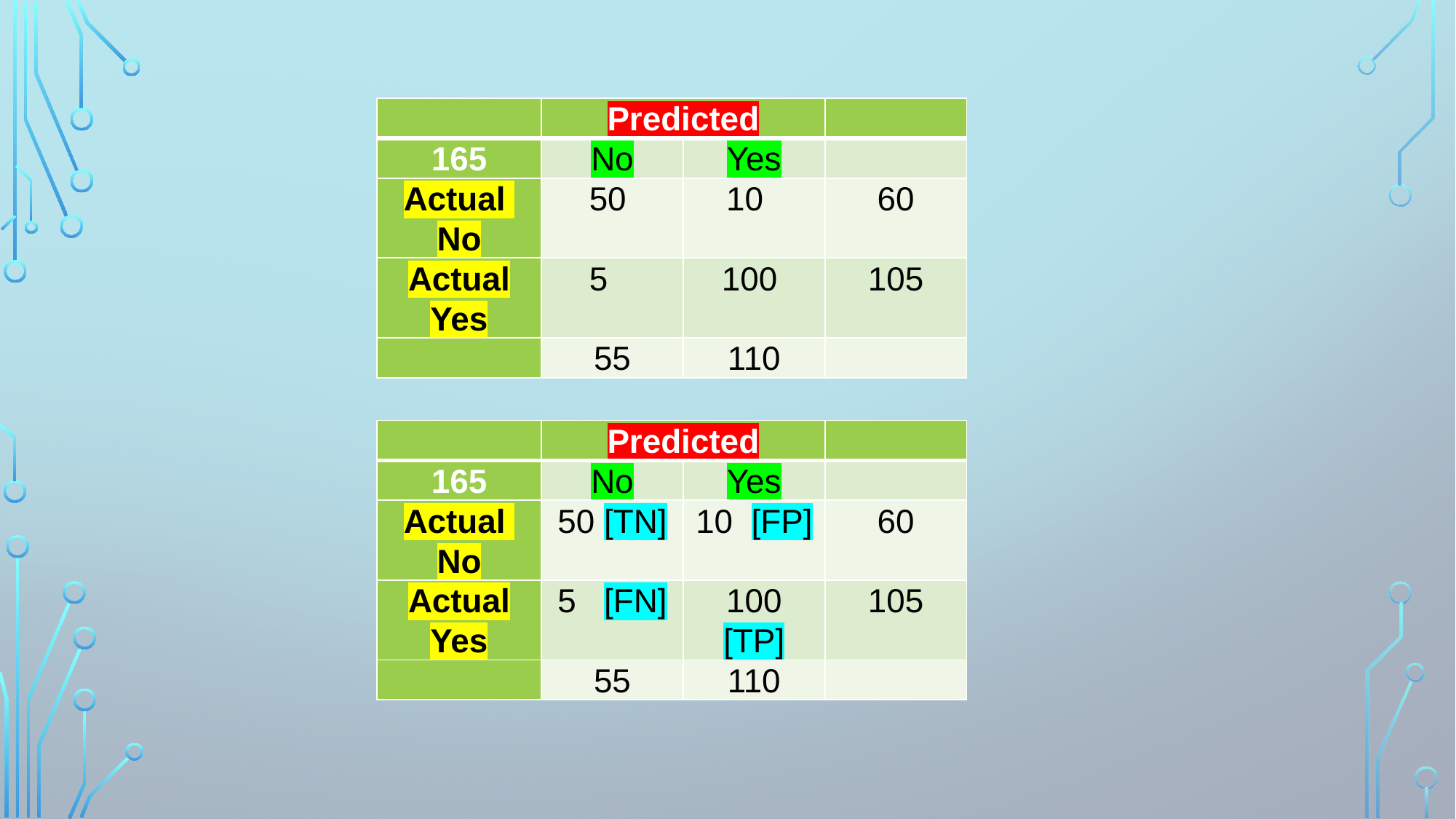

#
|  | Predicted |  |  |
| --- | --- | --- | --- |
| 165 | No | Yes |  |
| Actual No | 50 | 10 | 60 |
| Actual Yes | 5 | 100 | 105 |
|  | 55 | 110 |  |
|  | Predicted |  |  |
| --- | --- | --- | --- |
| 165 | No | Yes |  |
| Actual No | 50 [TN] | 10 [FP] | 60 |
| Actual Yes | 5 [FN] | 100 [TP] | 105 |
|  | 55 | 110 |  |
5